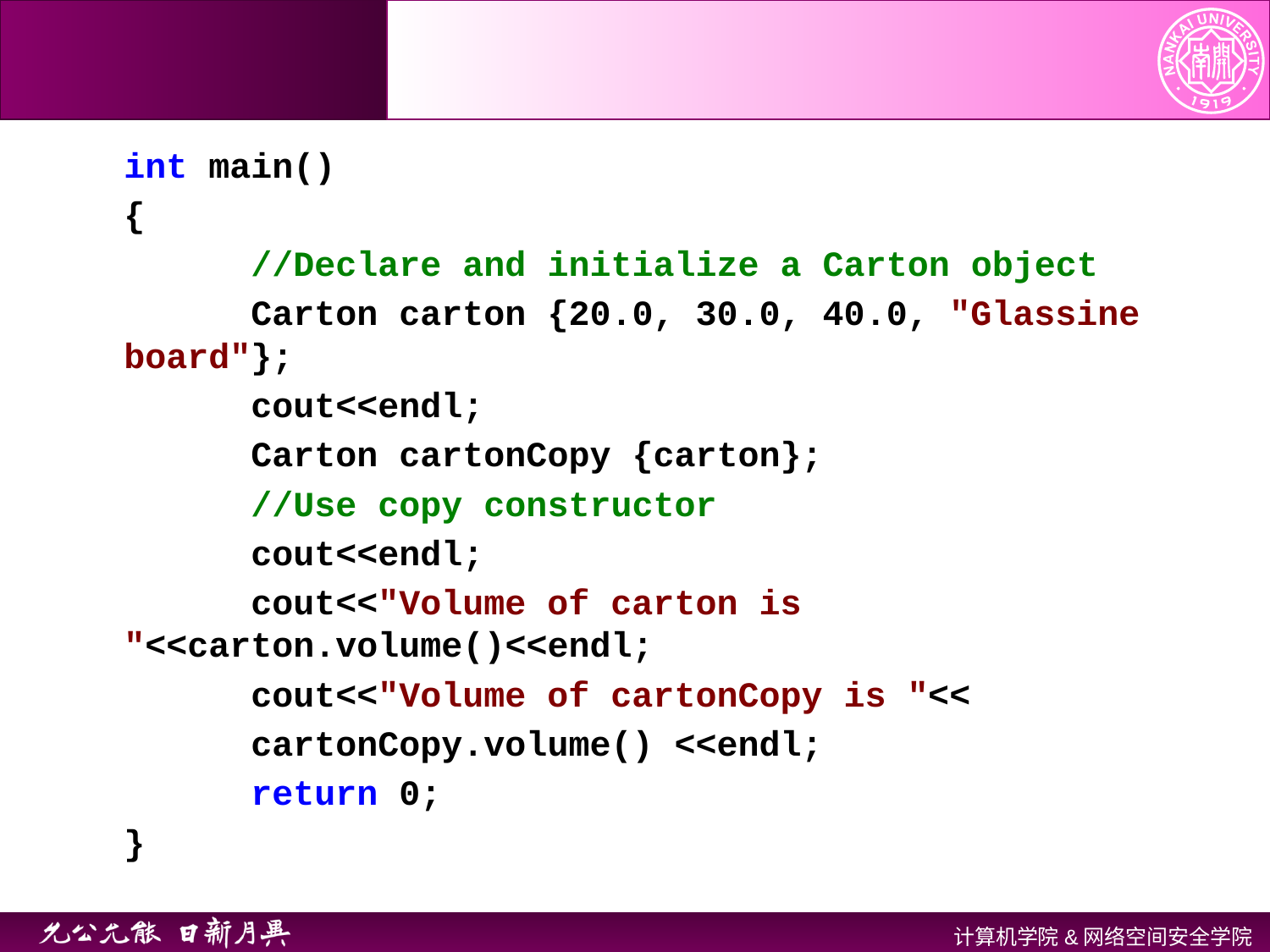

int main()
{
	//Declare and initialize a Carton object
	Carton carton {20.0, 30.0, 40.0, "Glassine board"};
	cout<<endl;
	Carton cartonCopy {carton};
	//Use copy constructor
	cout<<endl;
	cout<<"Volume of carton is "<<carton.volume()<<endl;
	cout<<"Volume of cartonCopy is "<<
	cartonCopy.volume() <<endl;
	return 0;
}